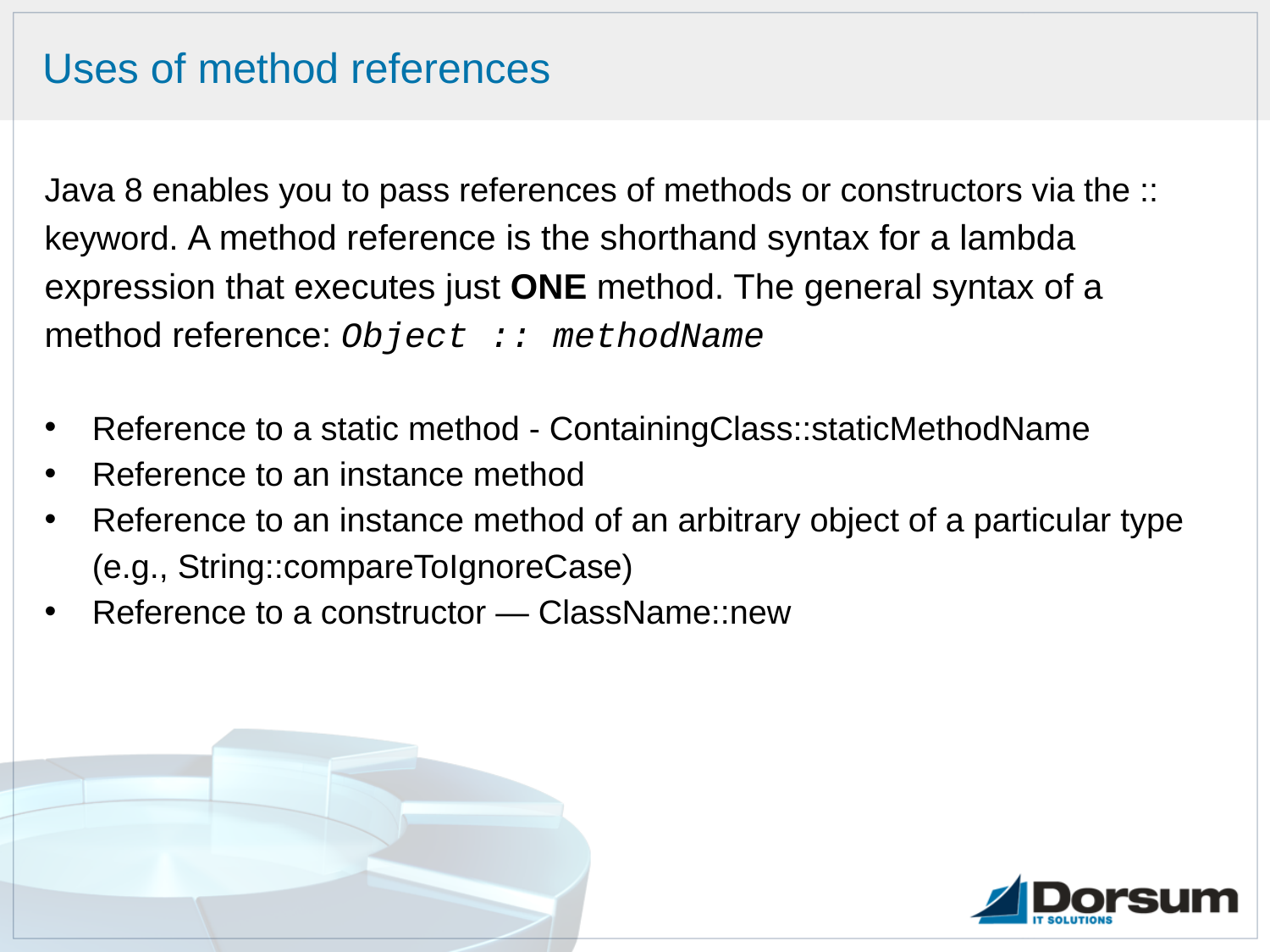

# Uses of method references
Java 8 enables you to pass references of methods or constructors via the :: keyword. A method reference is the shorthand syntax for a lambda expression that executes just ONE method. The general syntax of a method reference: Object :: methodName

Reference to a static method - ContainingClass::staticMethodName
Reference to an instance method
Reference to an instance method of an arbitrary object of a particular type (e.g., String::compareToIgnoreCase)
Reference to a constructor — ClassName::new